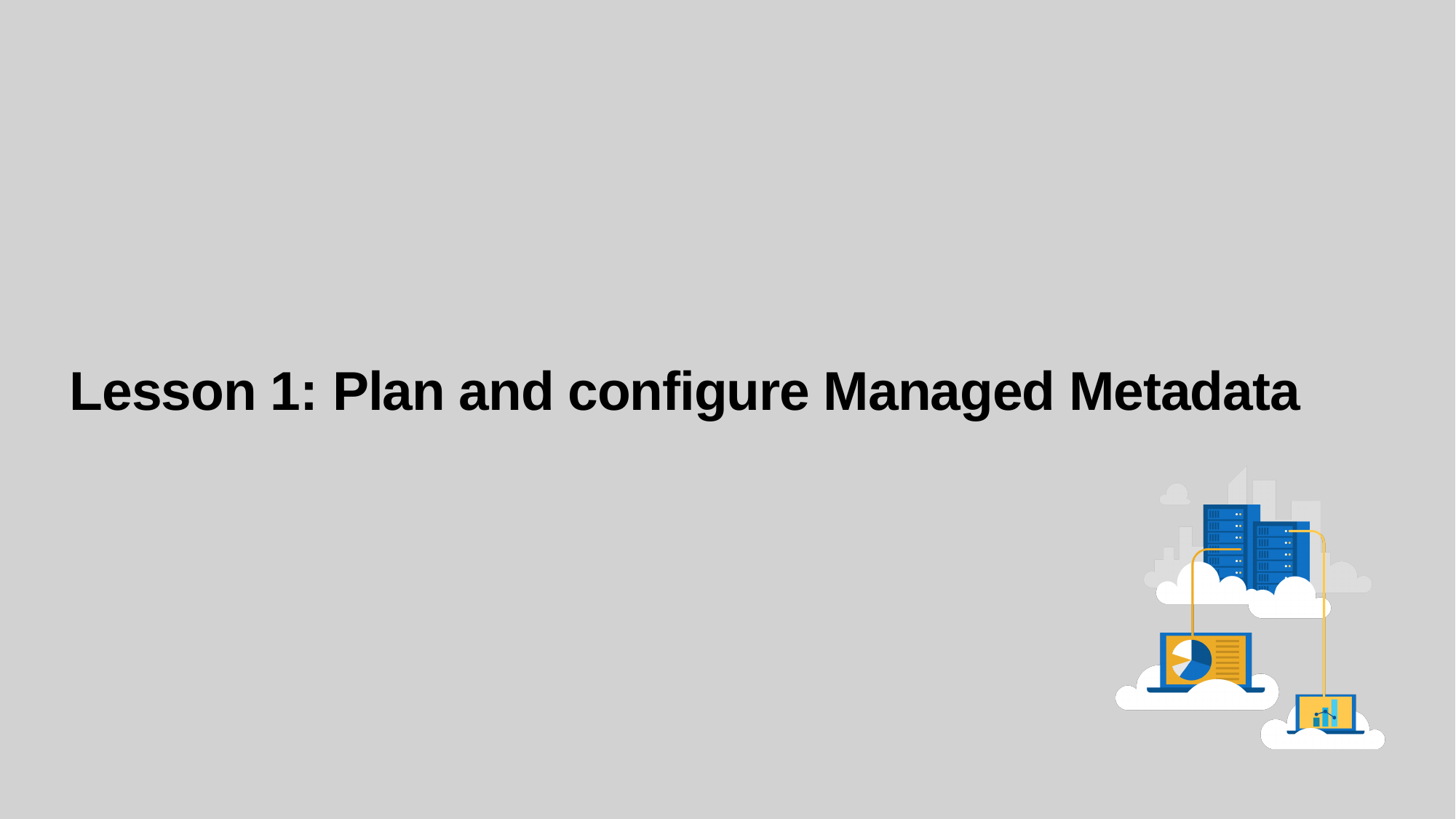

# Lesson 1: Plan and configure Managed Metadata